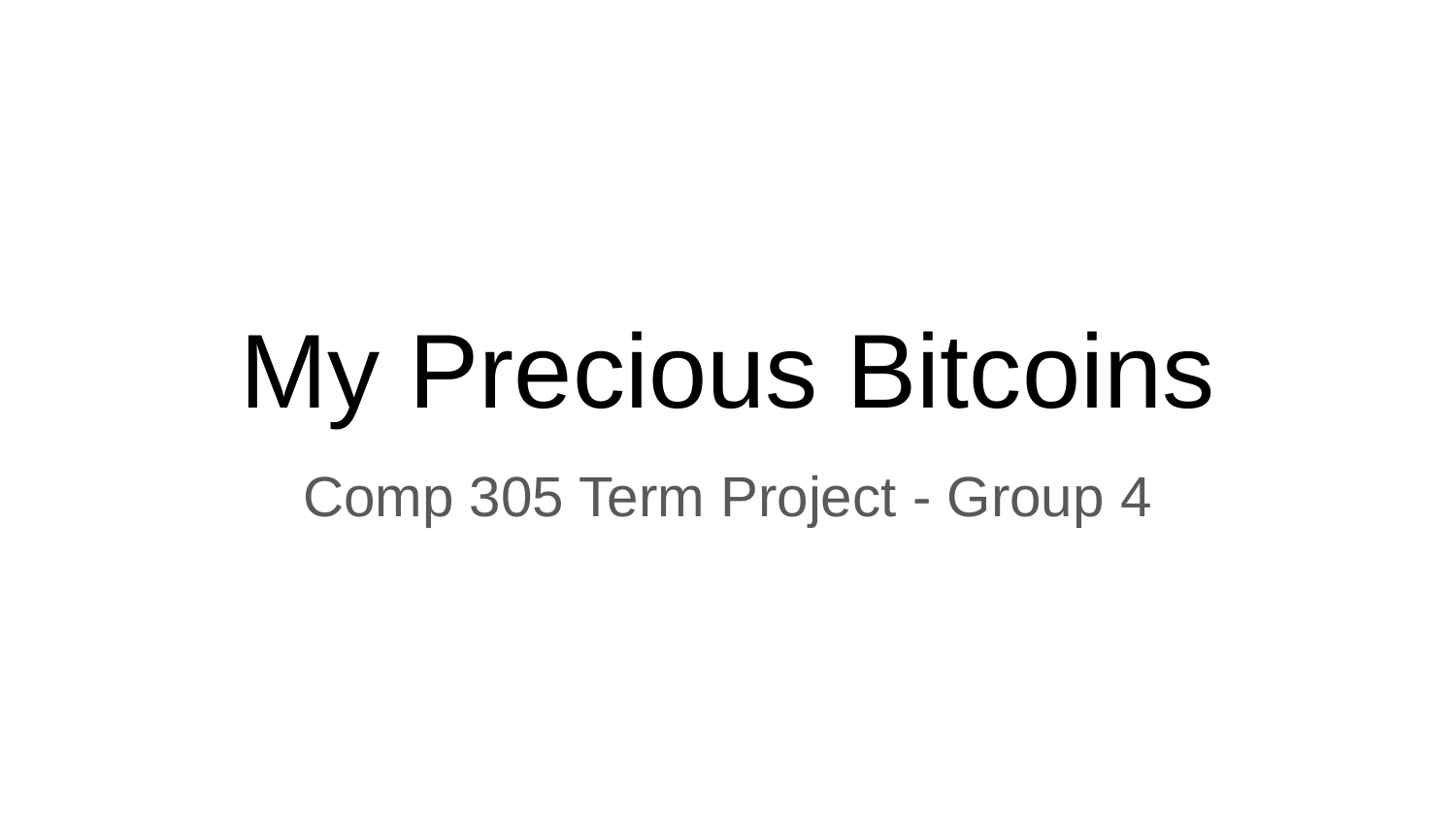

# My Precious Bitcoins
Comp 305 Term Project - Group 4